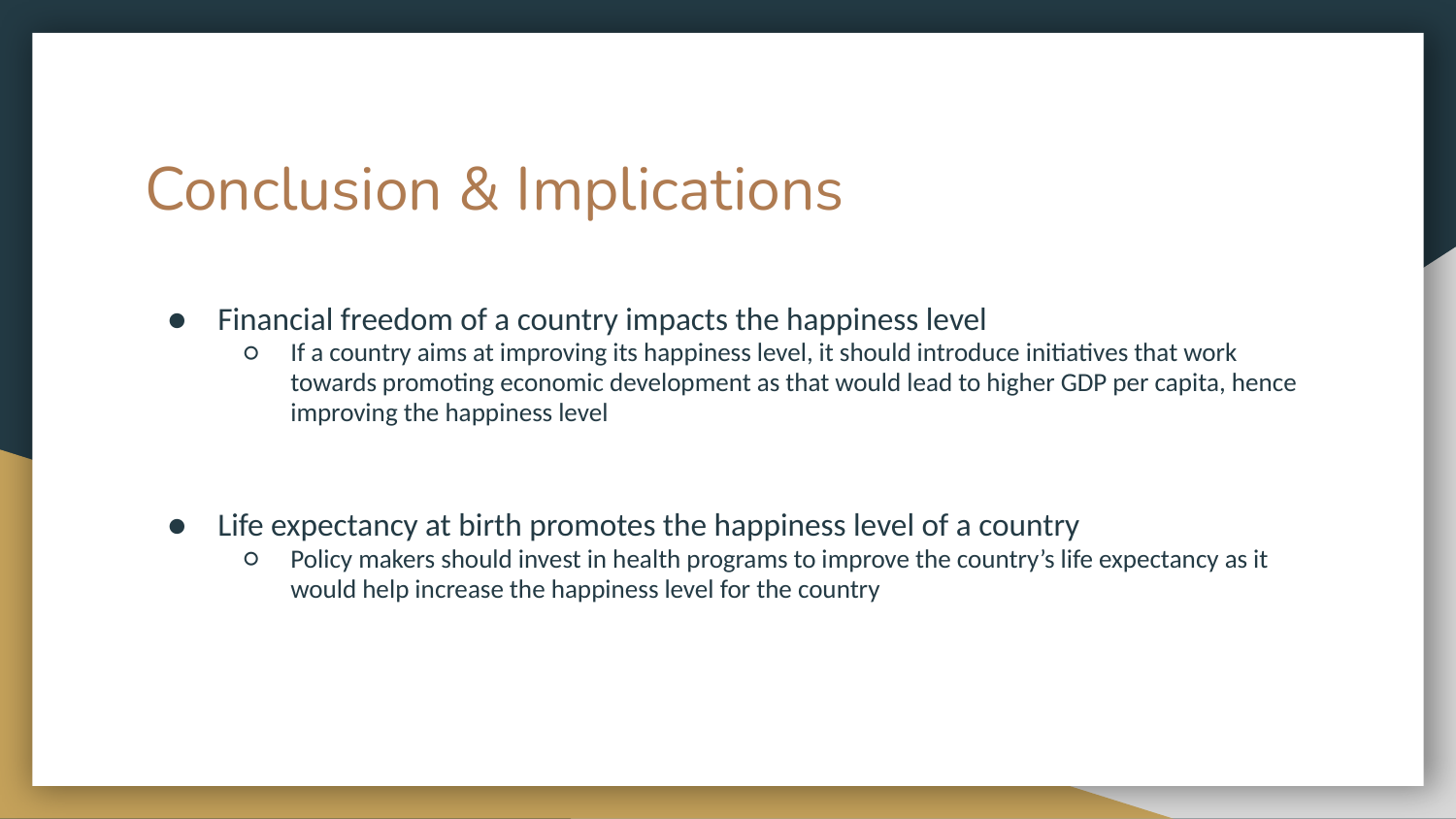

# Conclusion & Implications
Financial freedom of a country impacts the happiness level
If a country aims at improving its happiness level, it should introduce initiatives that work towards promoting economic development as that would lead to higher GDP per capita, hence improving the happiness level

Life expectancy at birth promotes the happiness level of a country
Policy makers should invest in health programs to improve the country’s life expectancy as it would help increase the happiness level for the country